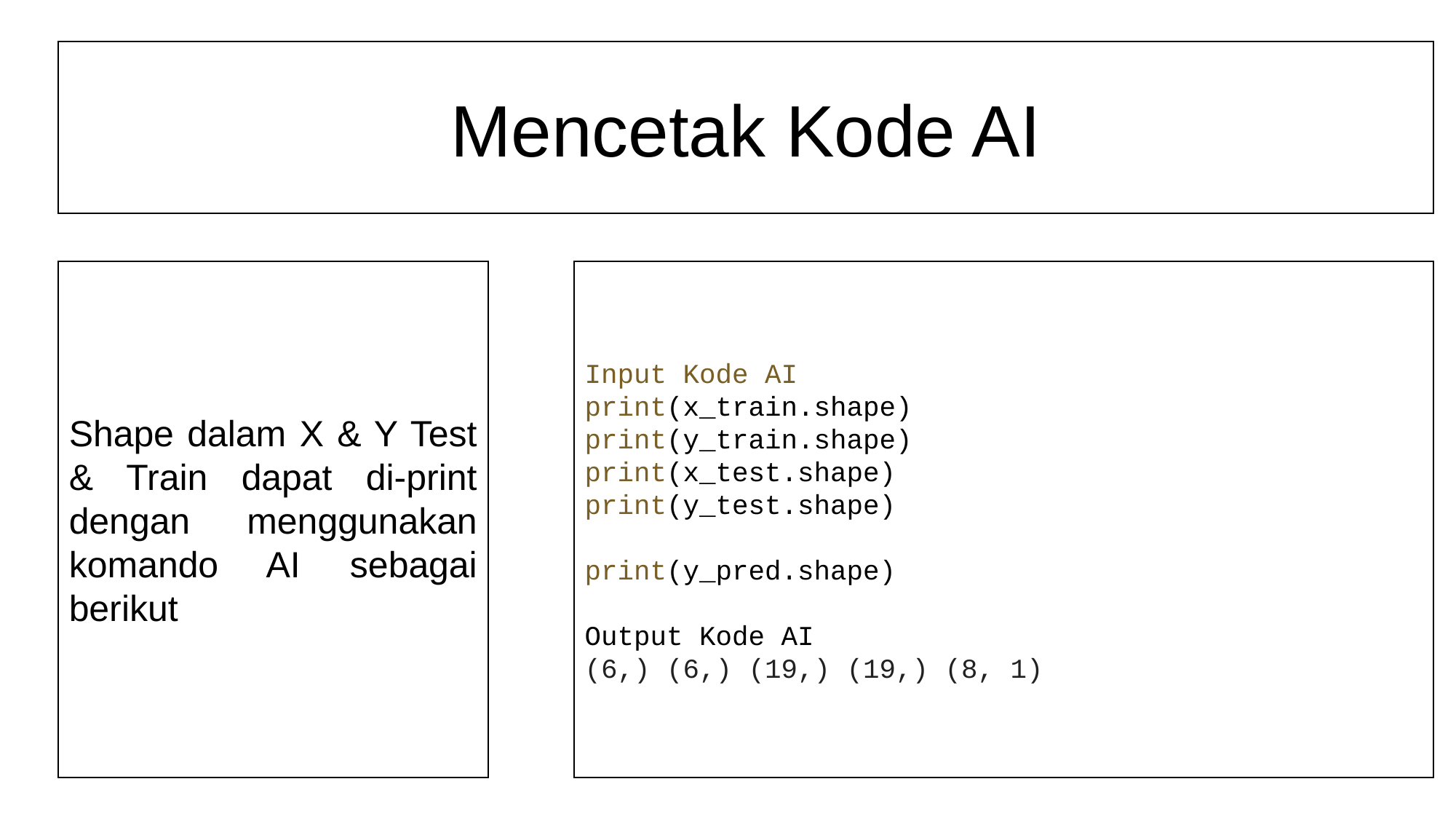

Mencetak Kode AI
Shape dalam X & Y Test & Train dapat di-print dengan menggunakan komando AI sebagai berikut
Input Kode AI
print(x_train.shape)
print(y_train.shape)
print(x_test.shape)
print(y_test.shape)
print(y_pred.shape)

Output Kode AI
(6,) (6,) (19,) (19,) (8, 1)